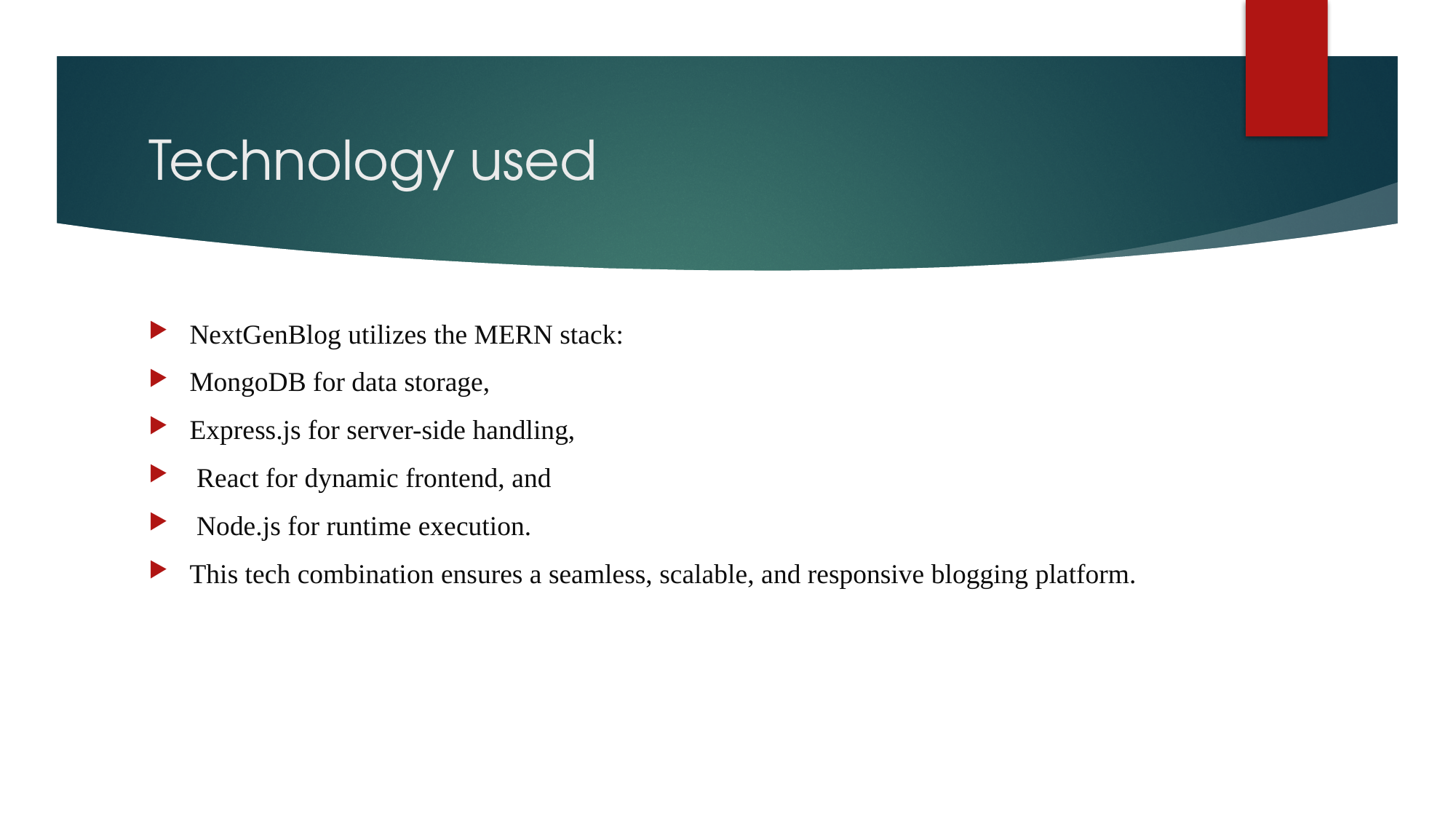

# Technology used
NextGenBlog utilizes the MERN stack:
MongoDB for data storage,
Express.js for server-side handling,
 React for dynamic frontend, and
 Node.js for runtime execution.
This tech combination ensures a seamless, scalable, and responsive blogging platform.